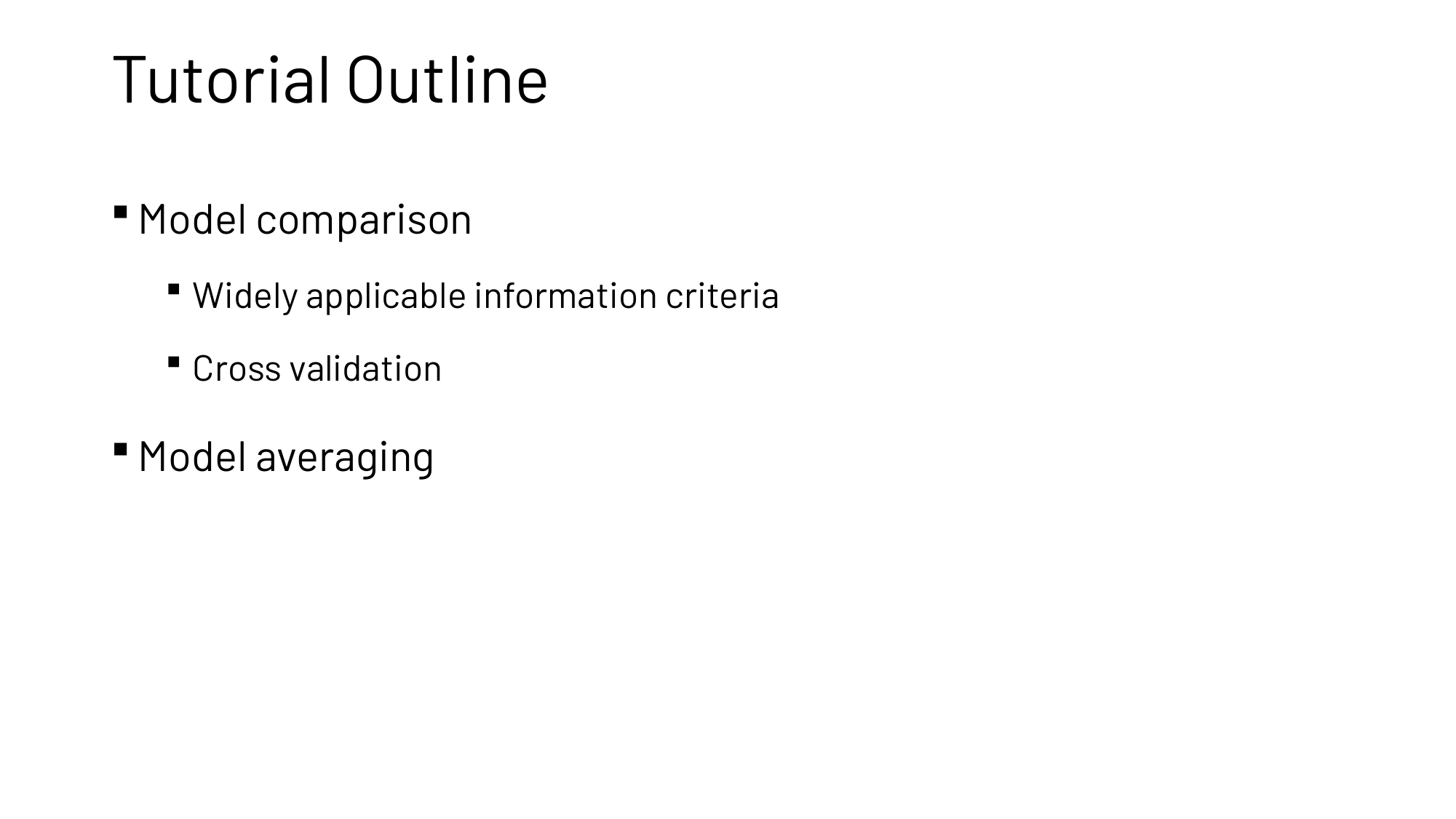

# Tutorial Outline
Model comparison
Widely applicable information criteria
Cross validation
Model averaging